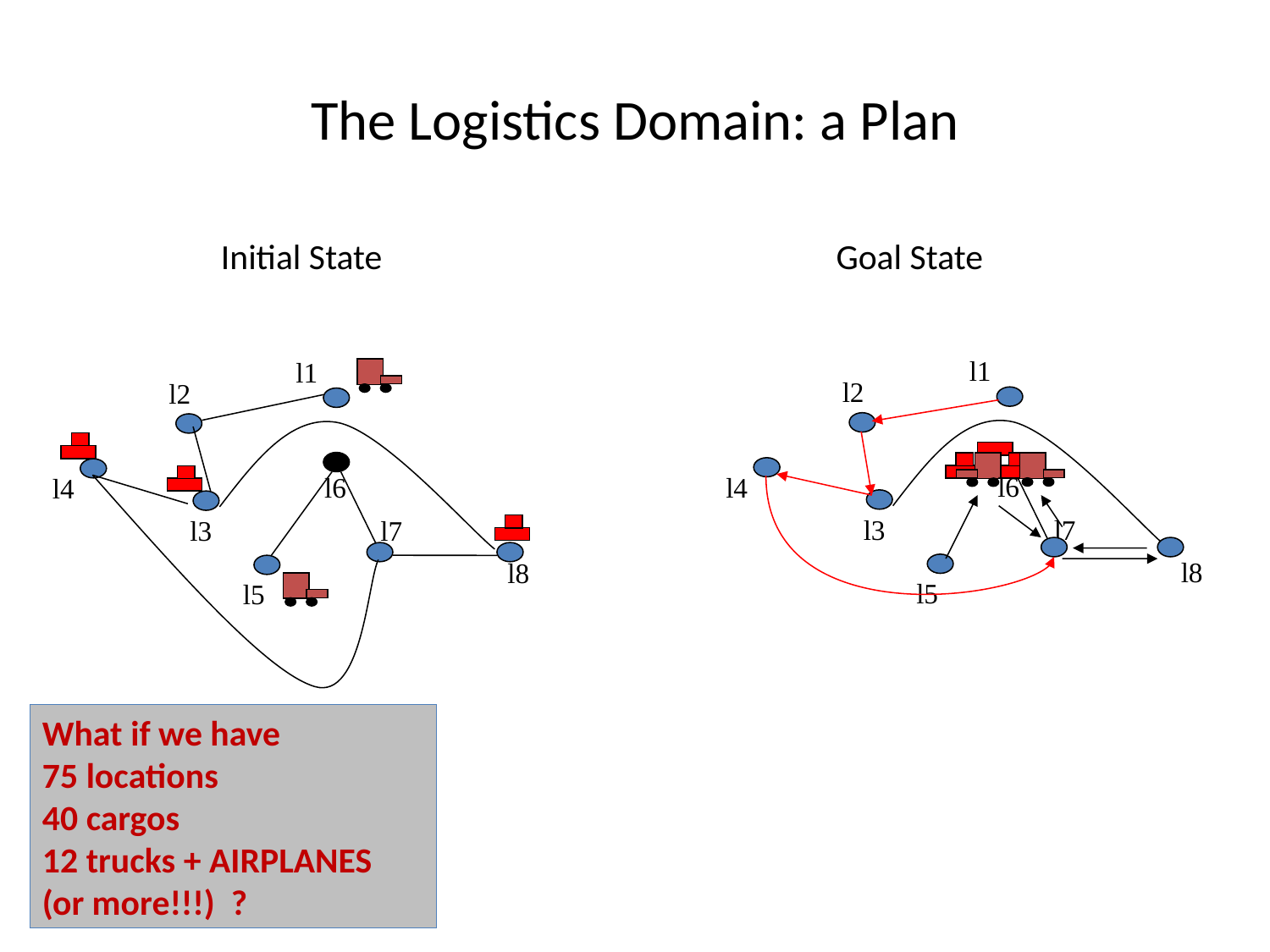

# The Logistics Domain: a Plan
Initial State
Goal State
l1
l1

l2

l6
l4

l3
l7

l8

l5

l2

l6
l4

l3

l7

l8

l5
What if we have
75 locations
40 cargos
12 trucks + AIRPLANES
(or more!!!)  ?